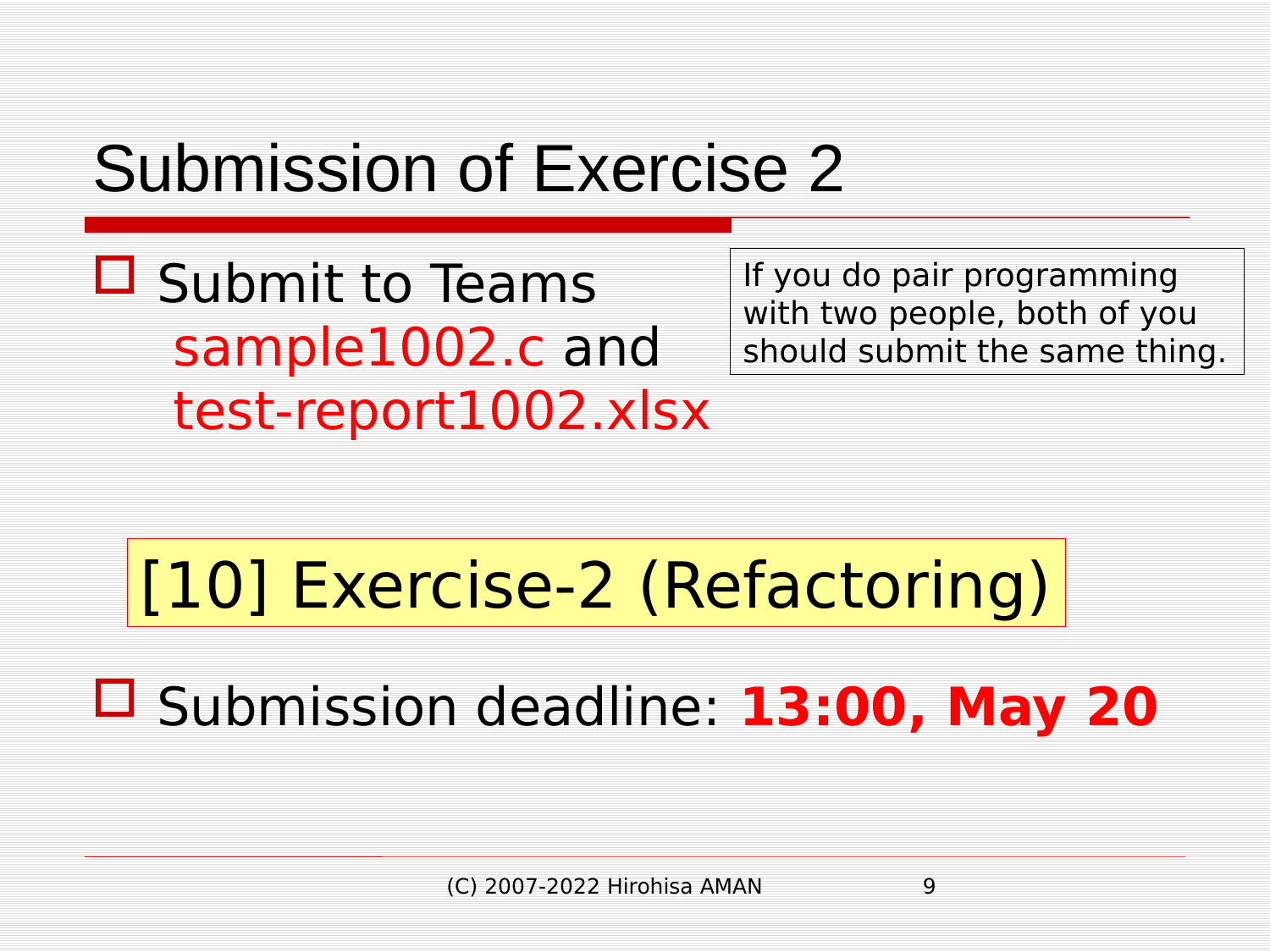

# Submission of Exercise 2
Submit to Teams
 sample1002.c and
 test-report1002.xlsx

Submission deadline: 13:00, May 20
If you do pair programming with two people, both of you should submit the same thing.
[10] Exercise-2 (Refactoring)
(C) 2007-2022 Hirohisa AMAN
9